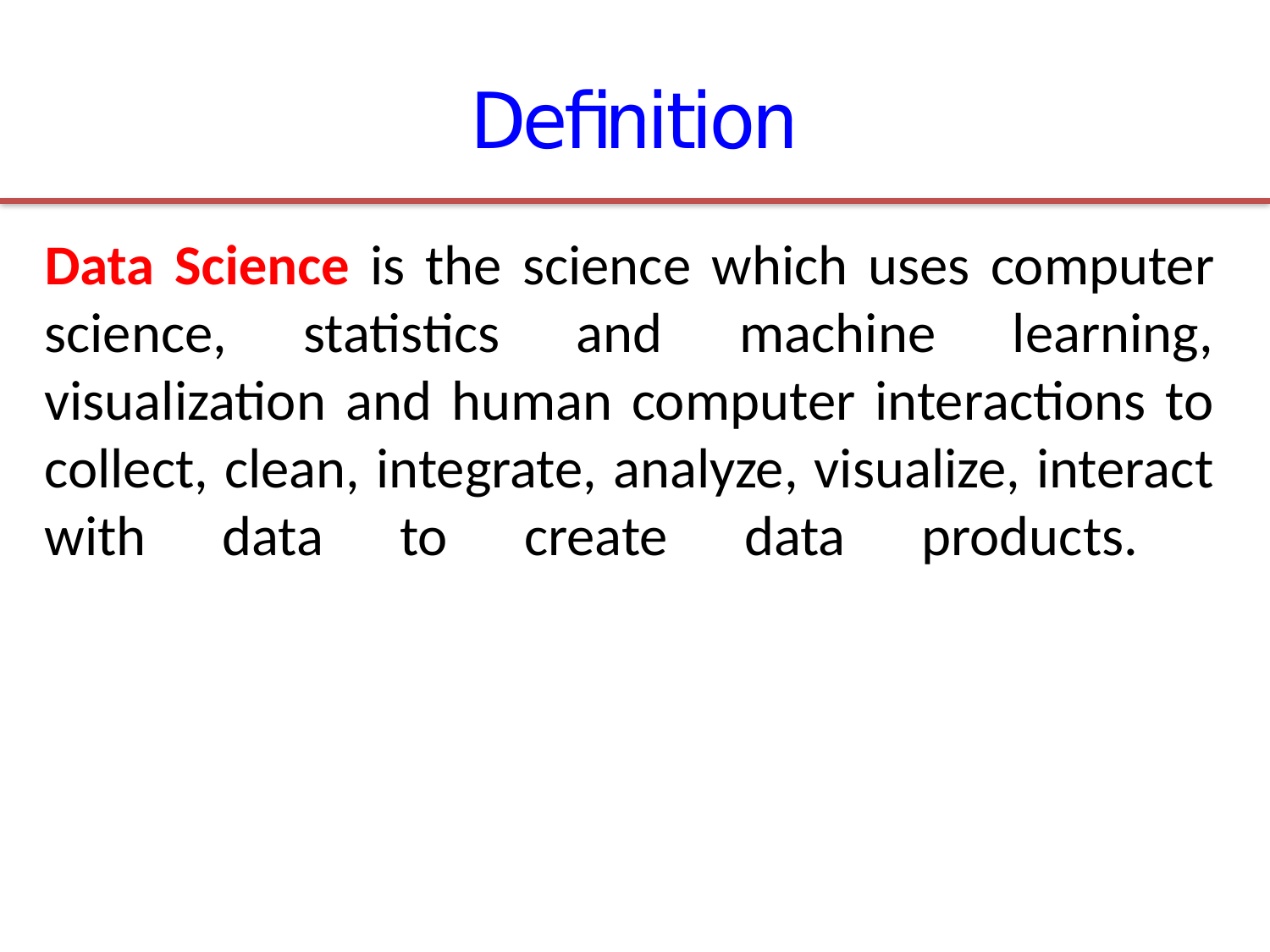

# Definition
Data Science is the science which uses computer science, statistics and machine learning, visualization and human computer interactions to collect, clean, integrate, analyze, visualize, interact with data to create data products.